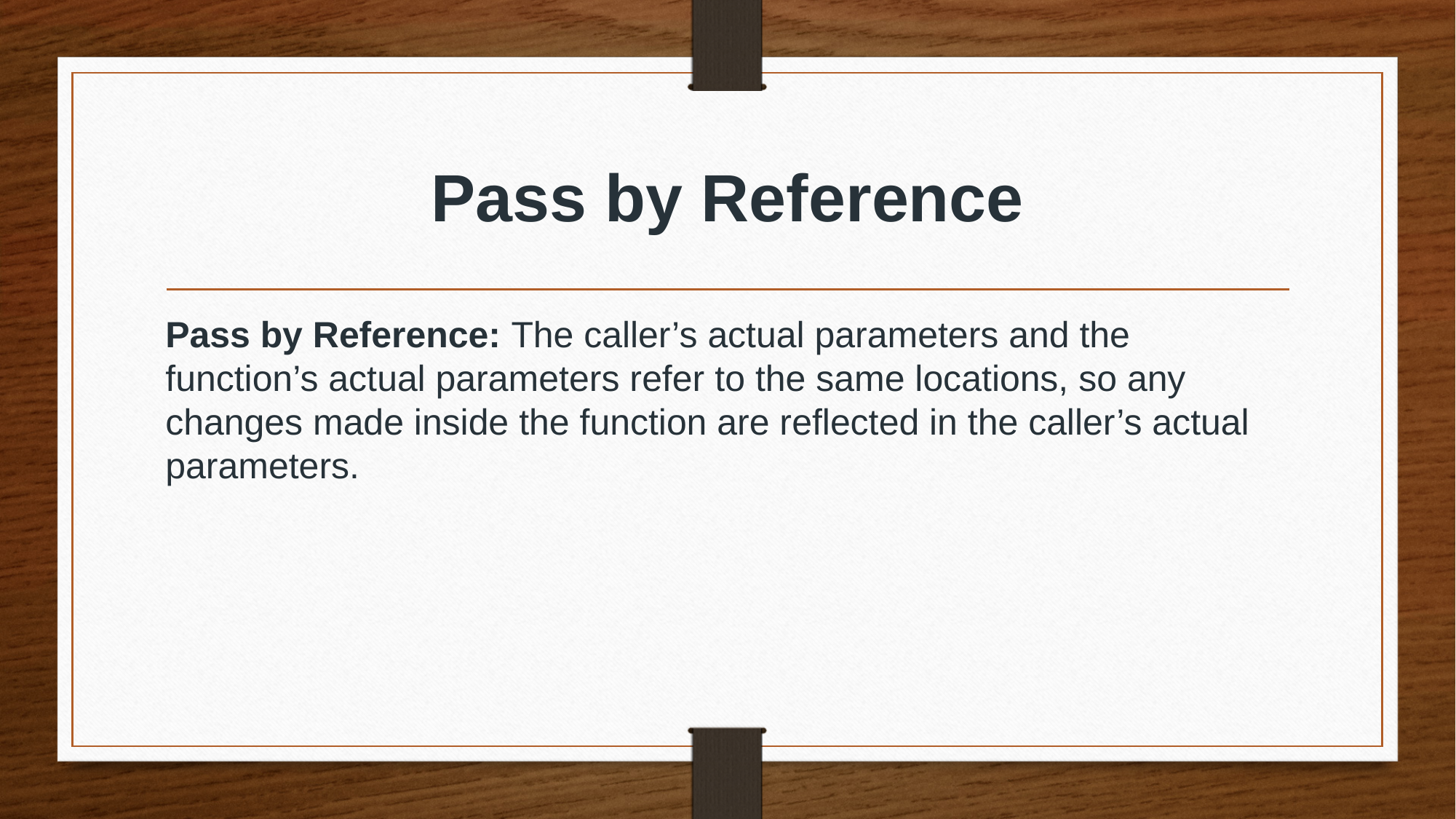

# Pass by Reference
Pass by Reference: The caller’s actual parameters and the function’s actual parameters refer to the same locations, so any changes made inside the function are reflected in the caller’s actual parameters.